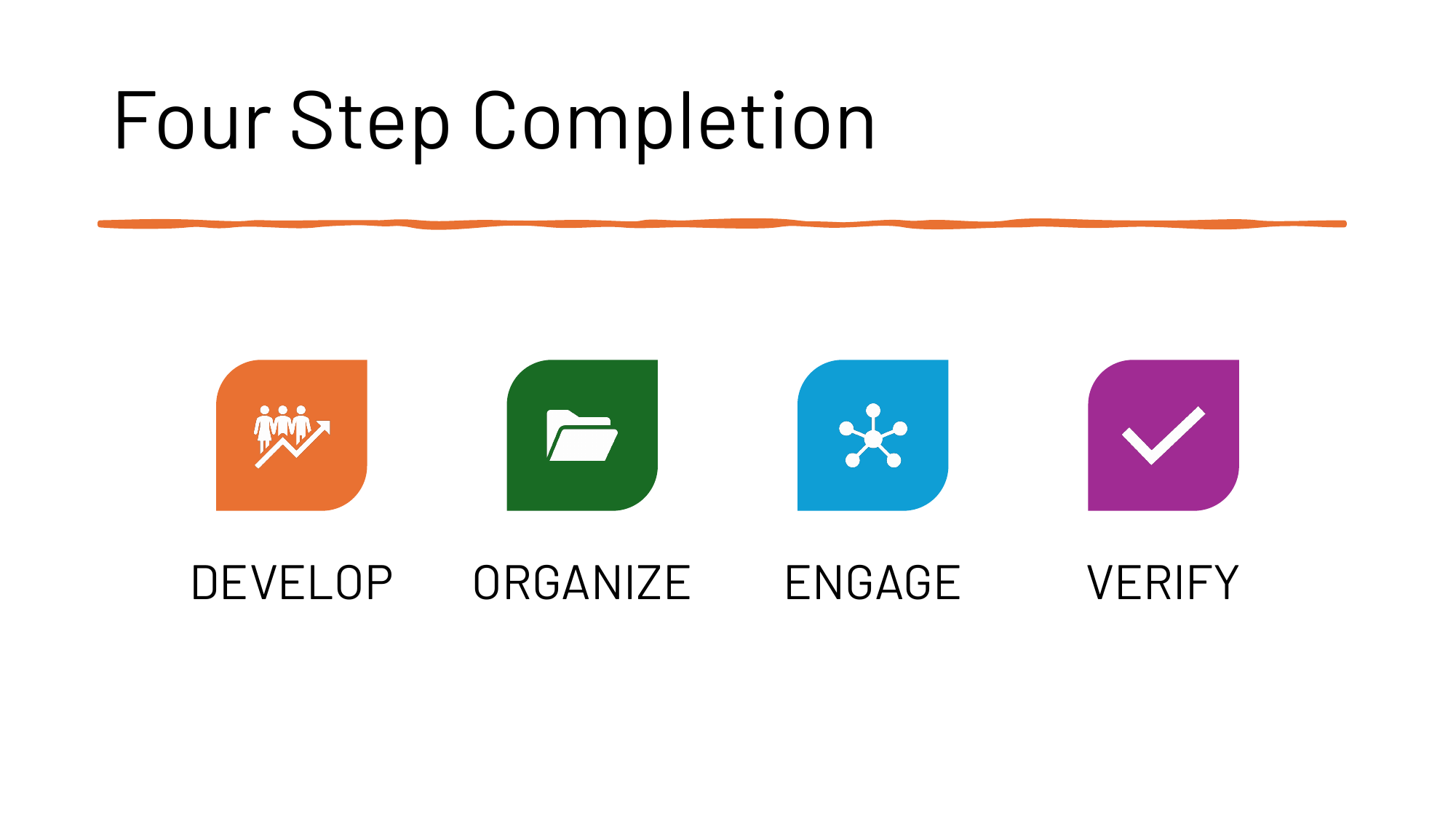

# Four Step Completion

Develop
Organize
Engage
Verify